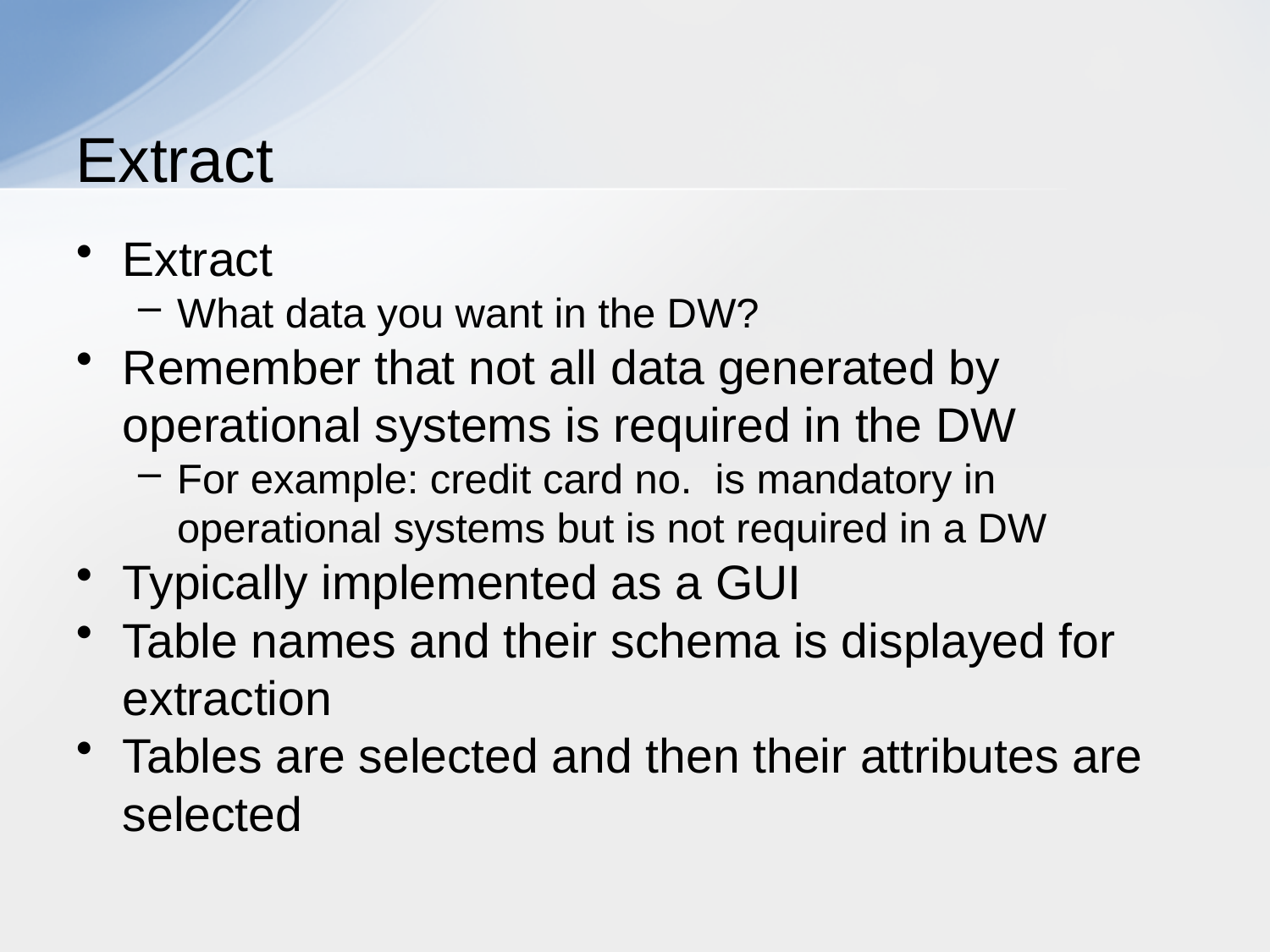

# Extract
Extract
What data you want in the DW?
Remember that not all data generated by operational systems is required in the DW
For example: credit card no.  is mandatory in operational systems but is not required in a DW
Typically implemented as a GUI
Table names and their schema is displayed for extraction
Tables are selected and then their attributes are selected